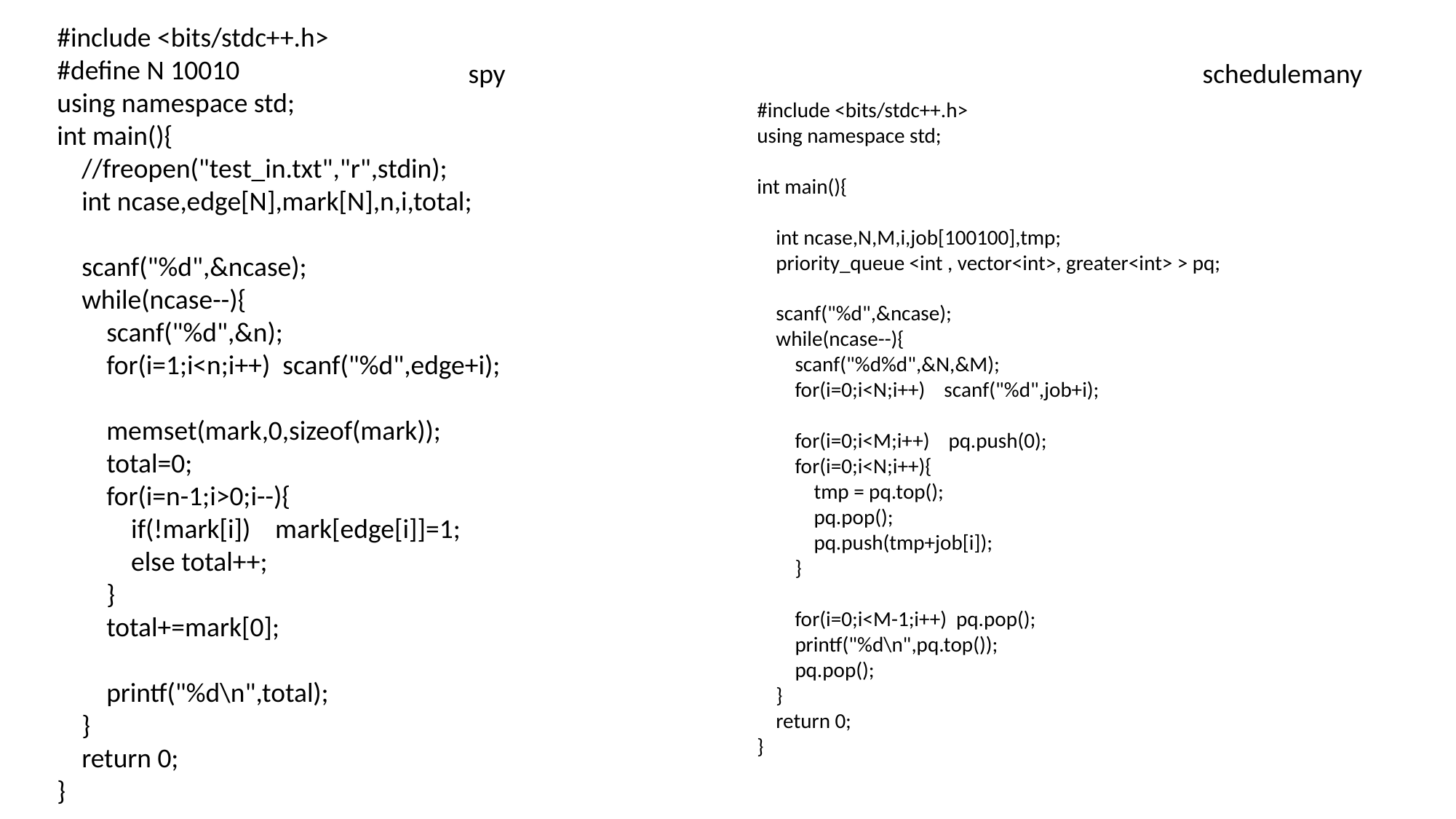

#include <bits/stdc++.h>
#define N 10010
using namespace std;
int main(){
    //freopen("test_in.txt","r",stdin);
    int ncase,edge[N],mark[N],n,i,total;

    scanf("%d",&ncase);
    while(ncase--){
        scanf("%d",&n);
        for(i=1;i<n;i++)  scanf("%d",edge+i);

        memset(mark,0,sizeof(mark));
        total=0;
        for(i=n-1;i>0;i--){
            if(!mark[i])    mark[edge[i]]=1;
            else total++;
        }
        total+=mark[0];

        printf("%d\n",total);
    }
    return 0;
}
spy
schedulemany
#include <bits/stdc++.h>
using namespace std;

int main(){

    int ncase,N,M,i,job[100100],tmp;
    priority_queue <int , vector<int>, greater<int> > pq;

    scanf("%d",&ncase);
    while(ncase--){
        scanf("%d%d",&N,&M);
        for(i=0;i<N;i++)    scanf("%d",job+i);

        for(i=0;i<M;i++)    pq.push(0);
        for(i=0;i<N;i++){
            tmp = pq.top();
            pq.pop();
            pq.push(tmp+job[i]);
        }

        for(i=0;i<M-1;i++)  pq.pop();
        printf("%d\n",pq.top());
        pq.pop();
    }
    return 0;
}